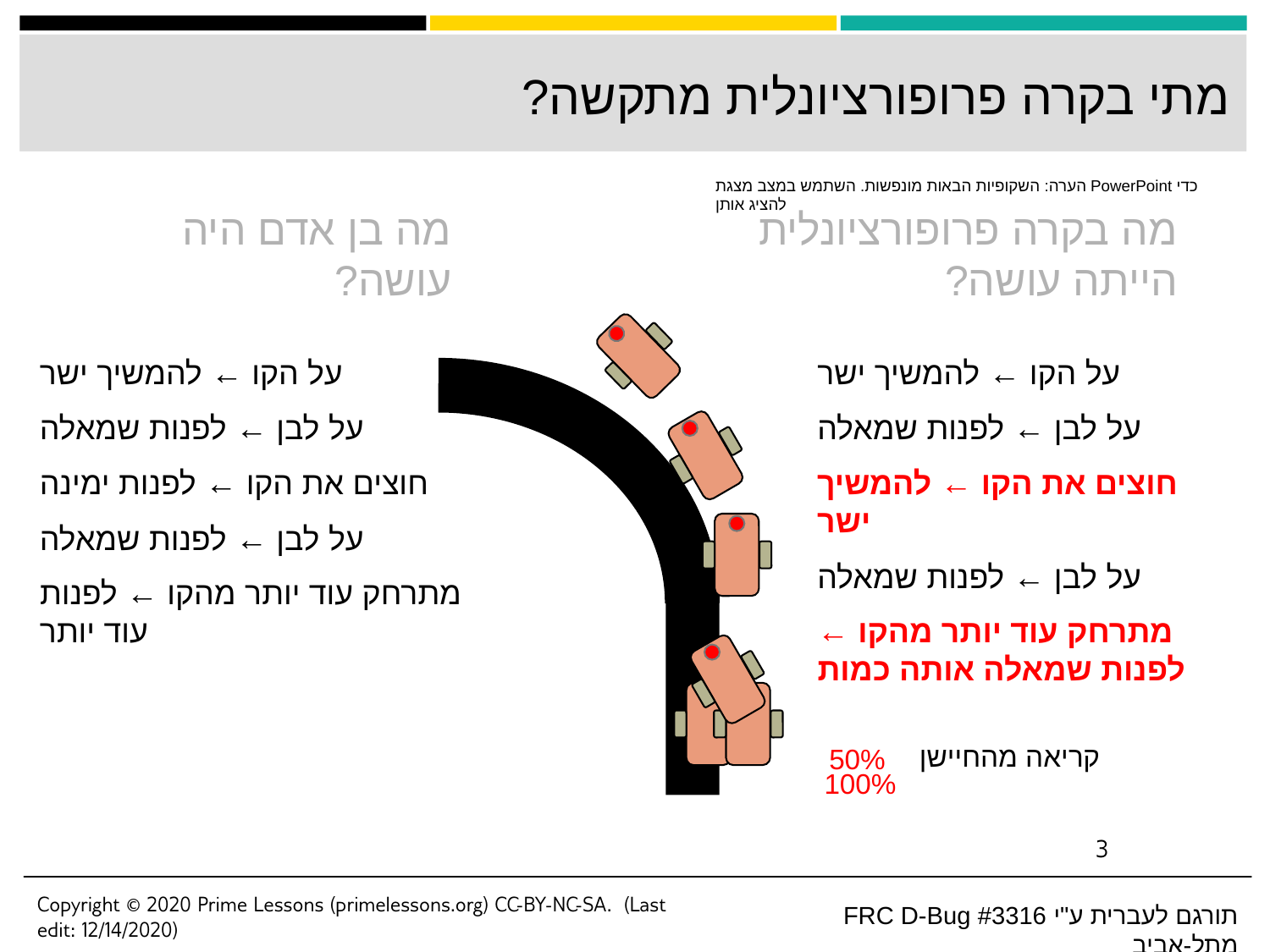

# מתי בקרה פרופורציונלית מתקשה?
הערה: השקופיות הבאות מונפשות. השתמש במצב מצגת PowerPoint כדי להציג אותן
מה בן אדם היה עושה?
מה בקרה פרופורציונלית הייתה עושה?

על הקו ← להמשיך ישר
על לבן ← לפנות שמאלה
חוצים את הקו ← לפנות ימינה
על לבן ← לפנות שמאלה
מתרחק עוד יותר מהקו ← לפנות עוד יותר

על הקו ← להמשיך ישר
על לבן ← לפנות שמאלה
חוצים את הקו ← להמשיך ישר
על לבן ← לפנות שמאלה
מתרחק עוד יותר מהקו ← לפנות שמאלה אותה כמות

קריאה מהחיישן
50%
100%
3
Copyright © 2020 Prime Lessons (primelessons.org) CC-BY-NC-SA.  (Last edit: 12/14/2020)